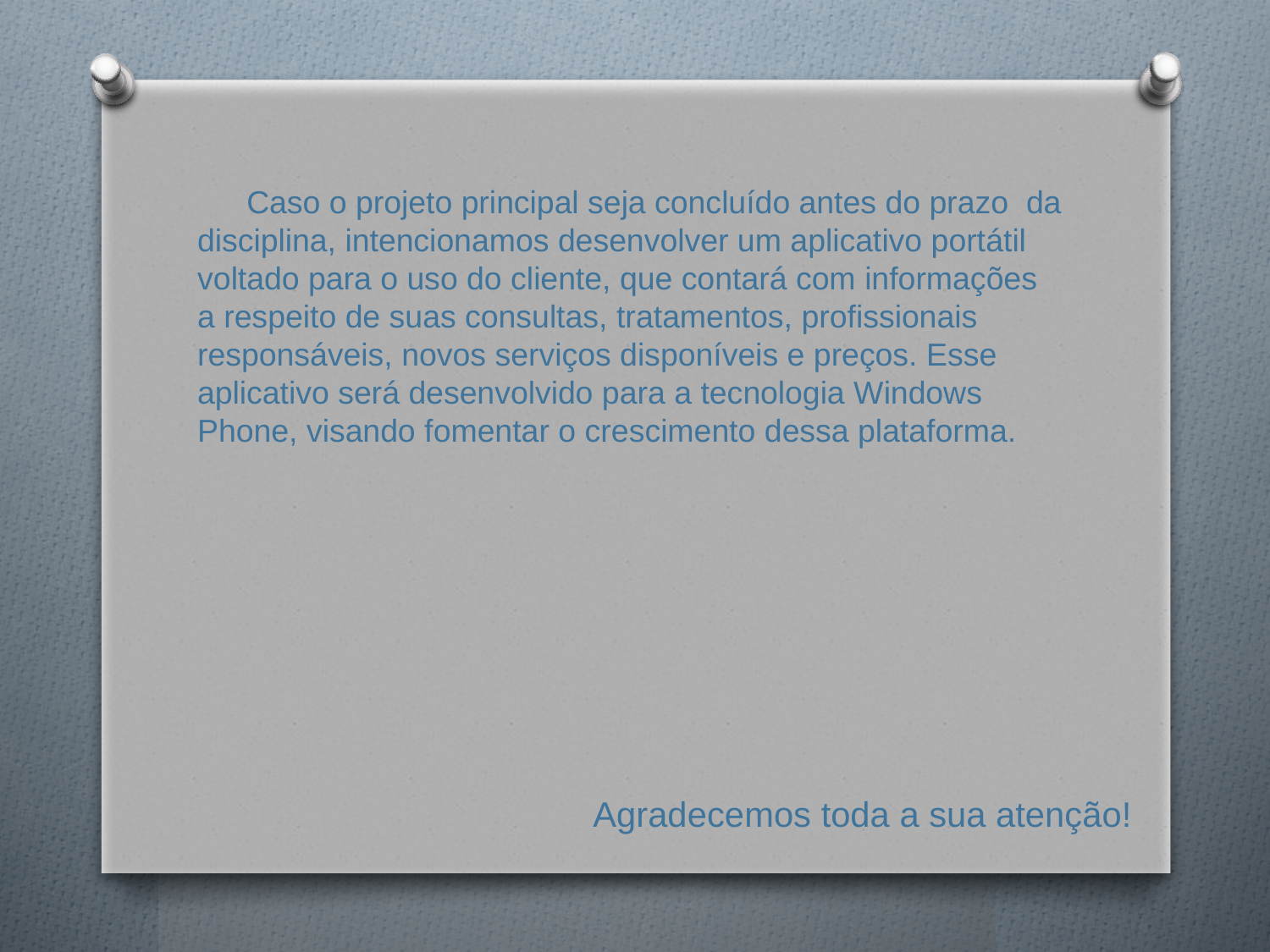

Caso o projeto principal seja concluído antes do prazo  da disciplina, intencionamos desenvolver um aplicativo portátil voltado para o uso do cliente, que contará com informações a respeito de suas consultas, tratamentos, profissionais responsáveis, novos serviços disponíveis e preços. Esse aplicativo será desenvolvido para a tecnologia Windows Phone, visando fomentar o crescimento dessa plataforma.
Agradecemos toda a sua atenção!